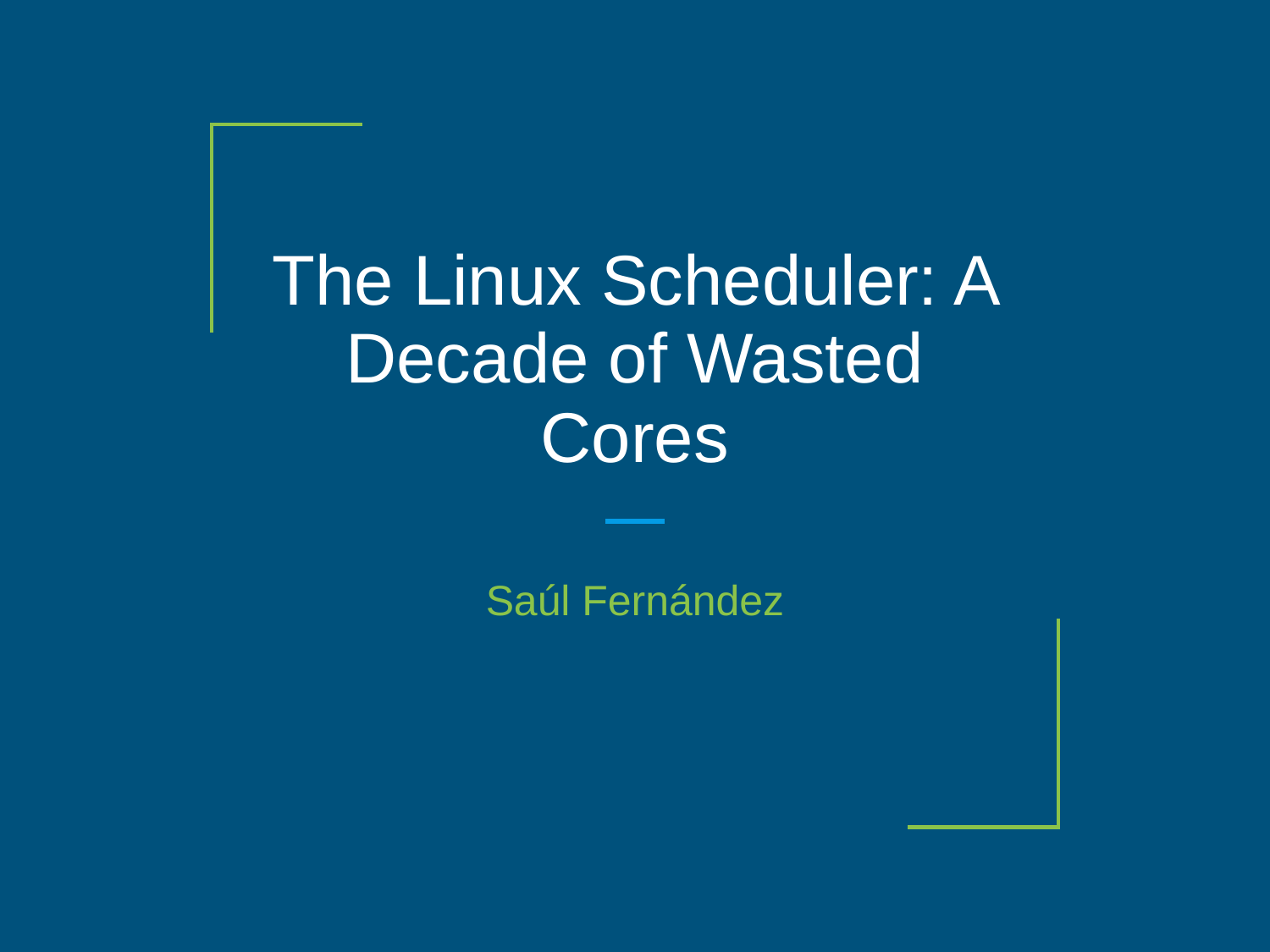

# The Linux Scheduler: A Decade of Wasted Cores
Saúl Fernández